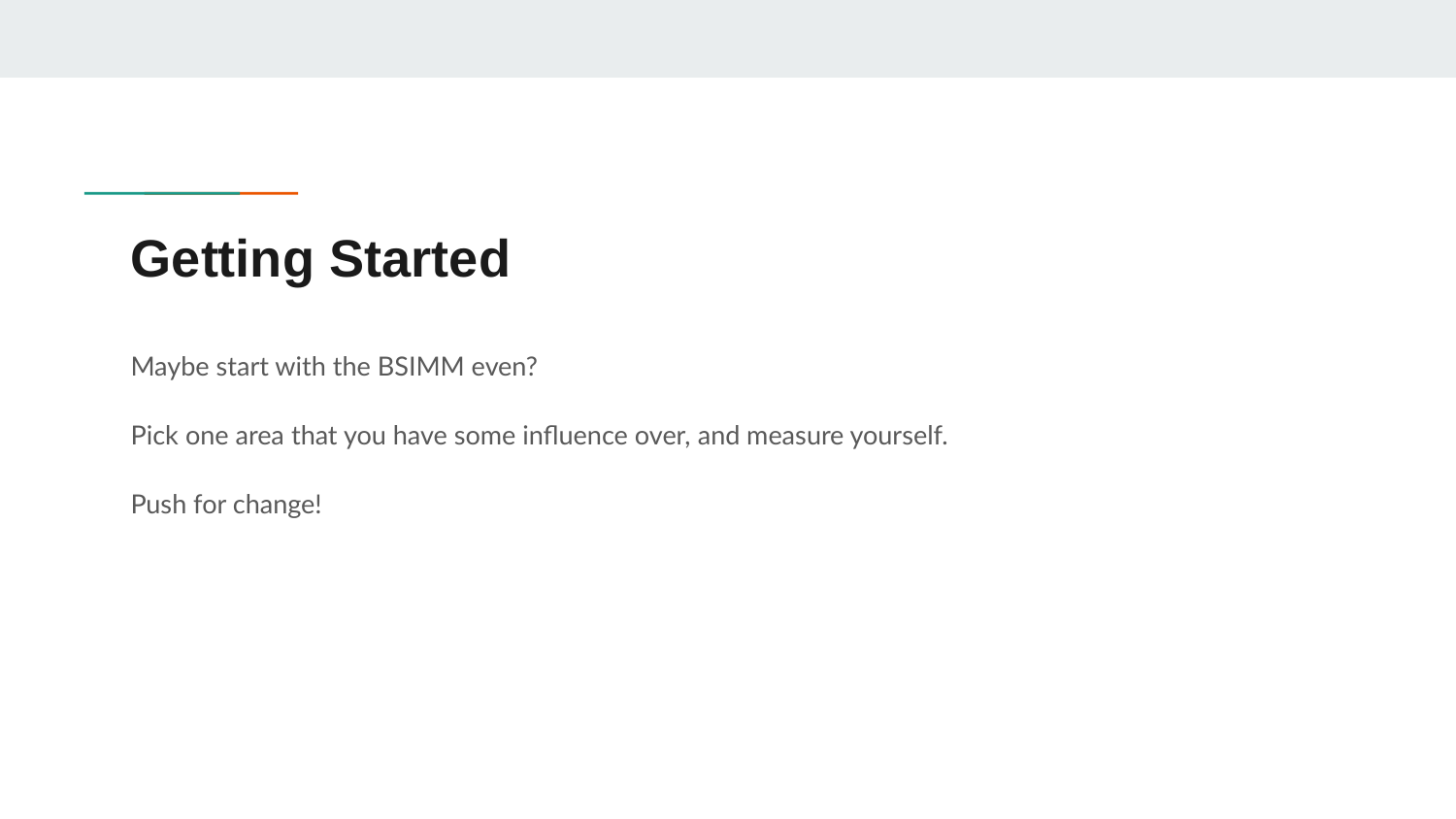

# Getting Started
Maybe start with the BSIMM even?
Pick one area that you have some influence over, and measure yourself.
Push for change!